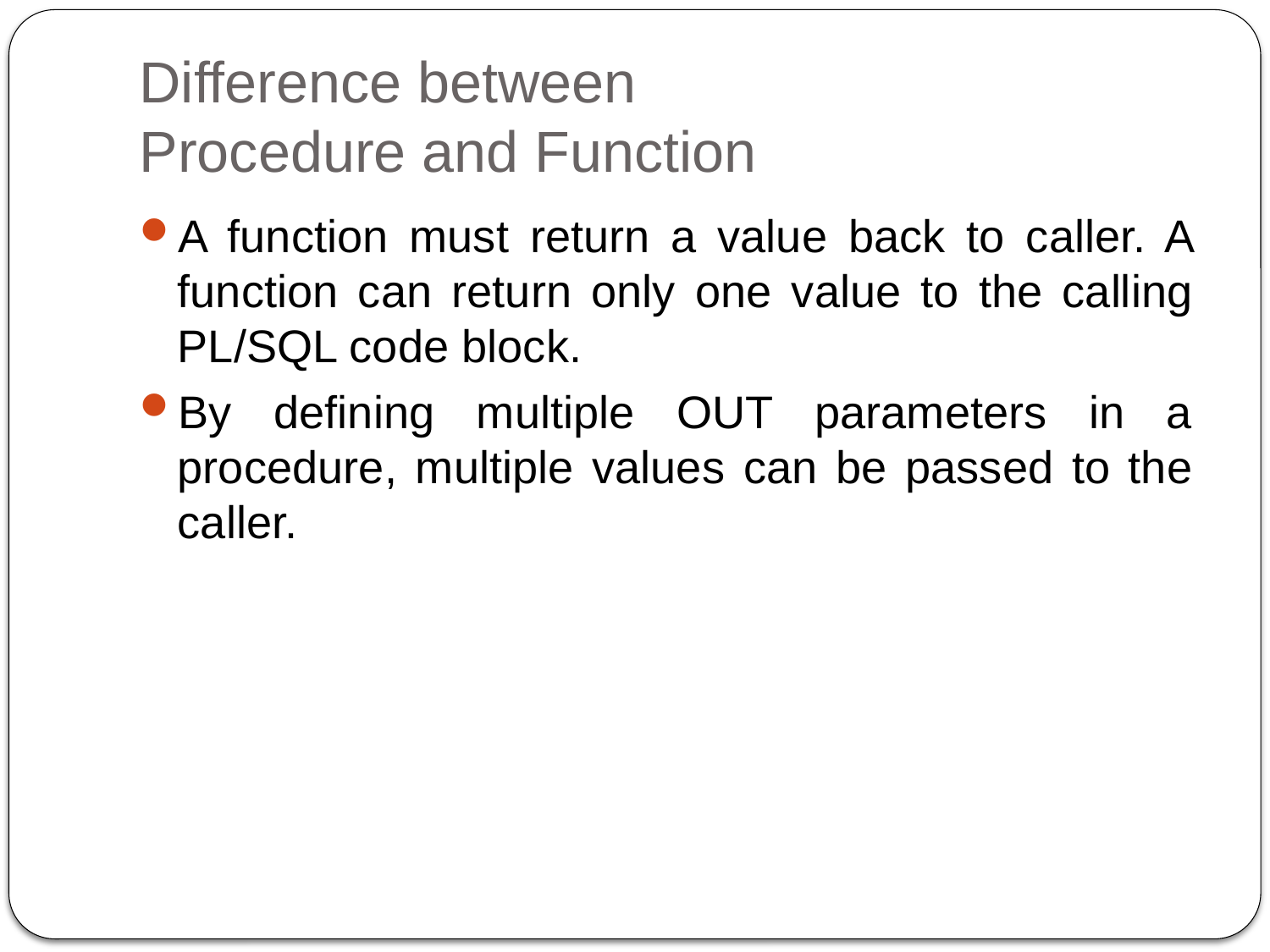

# Difference between Procedure and Function
A function must return a value back to caller. A function can return only one value to the calling PL/SQL code block.
By defining multiple OUT parameters in a procedure, multiple values can be passed to the caller.